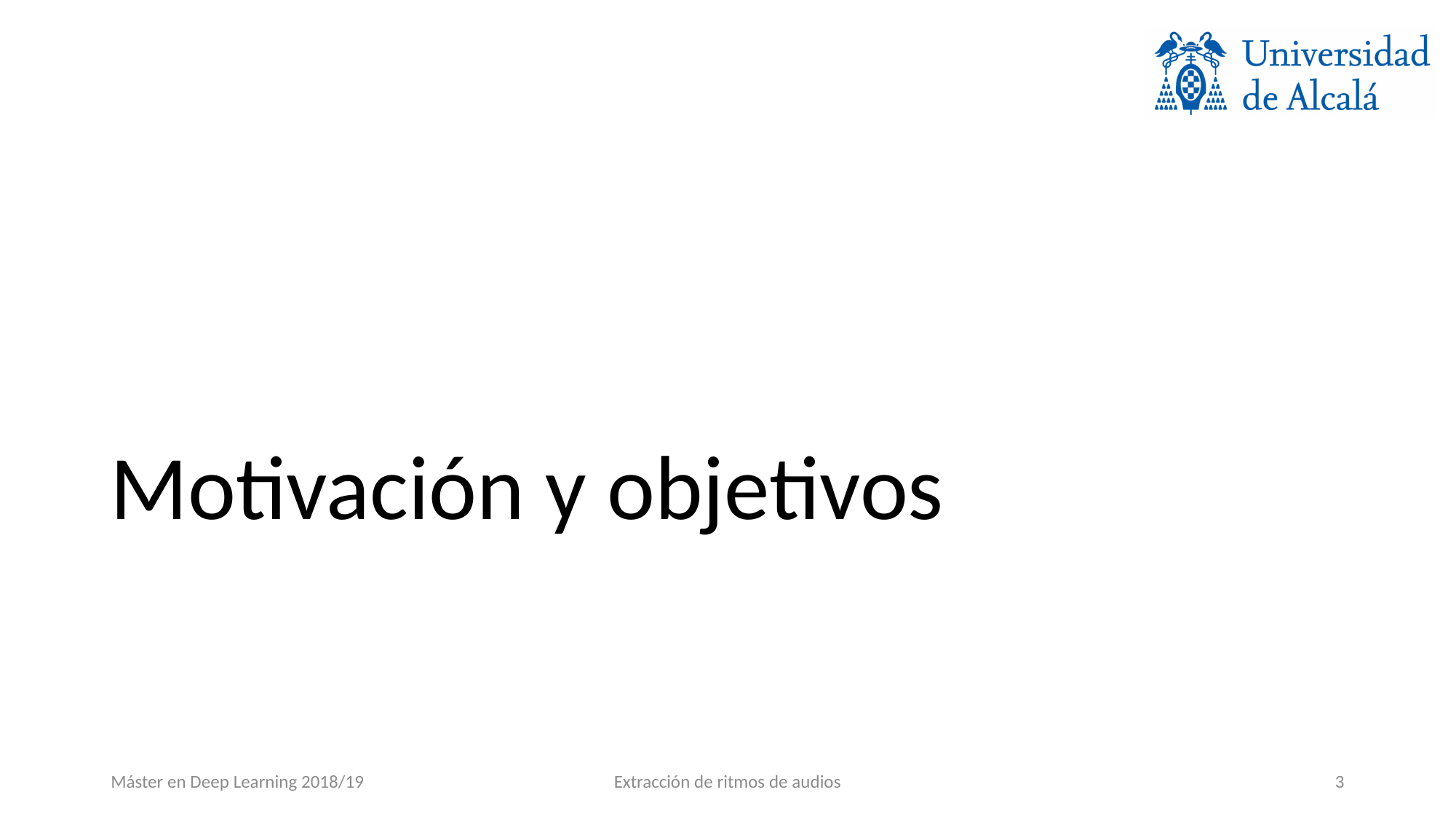

# Motivación y objetivos

Máster en Deep Learning 2018/19
Extracción de ritmos de audios
3